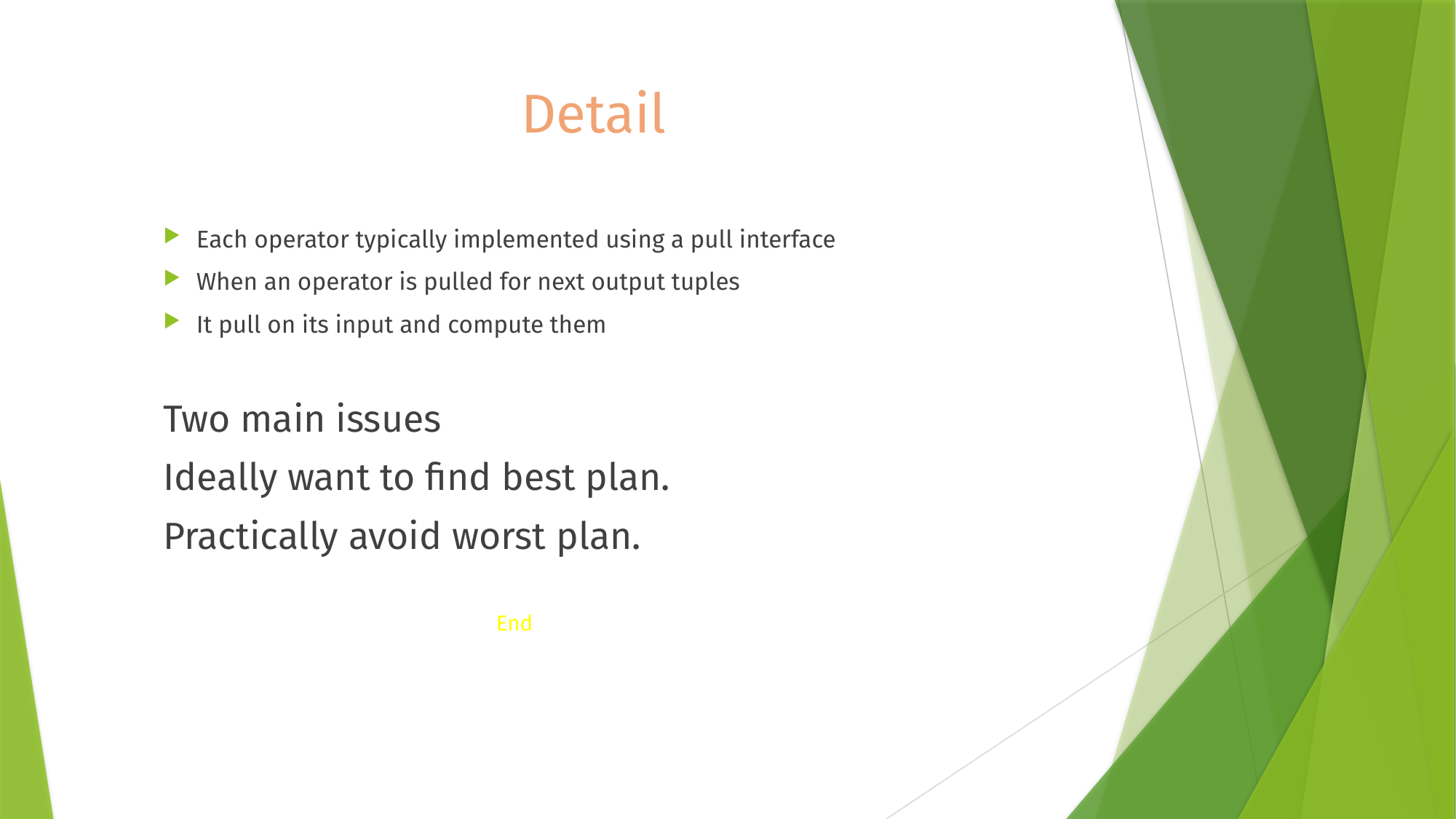

# Detail
Each operator typically implemented using a pull interface
When an operator is pulled for next output tuples
It pull on its input and compute them

Two main issues
Ideally want to find best plan.
Practically avoid worst plan.

                                                           End